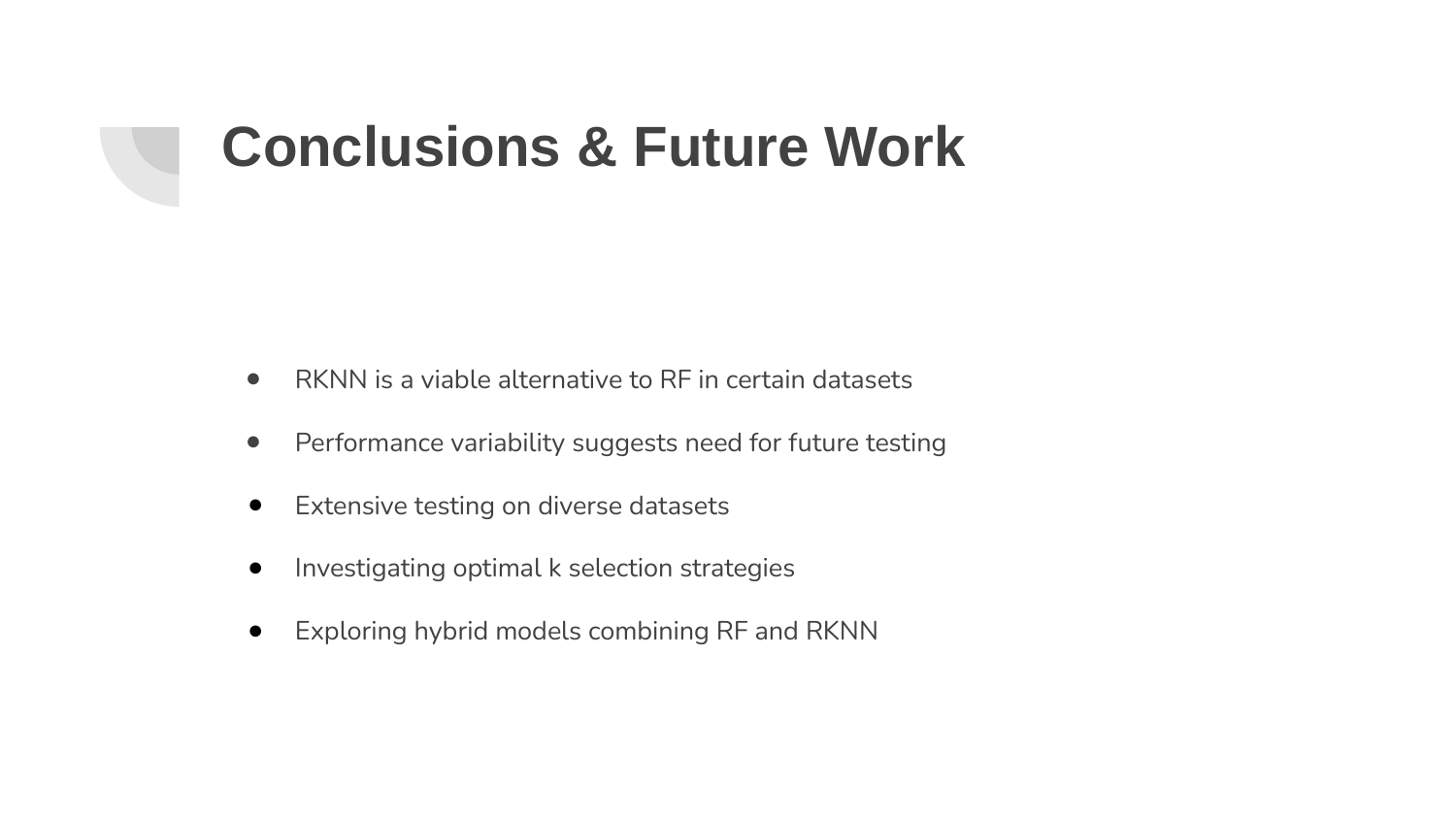

# Conclusions & Future Work
RKNN is a viable alternative to RF in certain datasets
Performance variability suggests need for future testing
Extensive testing on diverse datasets
Investigating optimal k selection strategies
Exploring hybrid models combining RF and RKNN